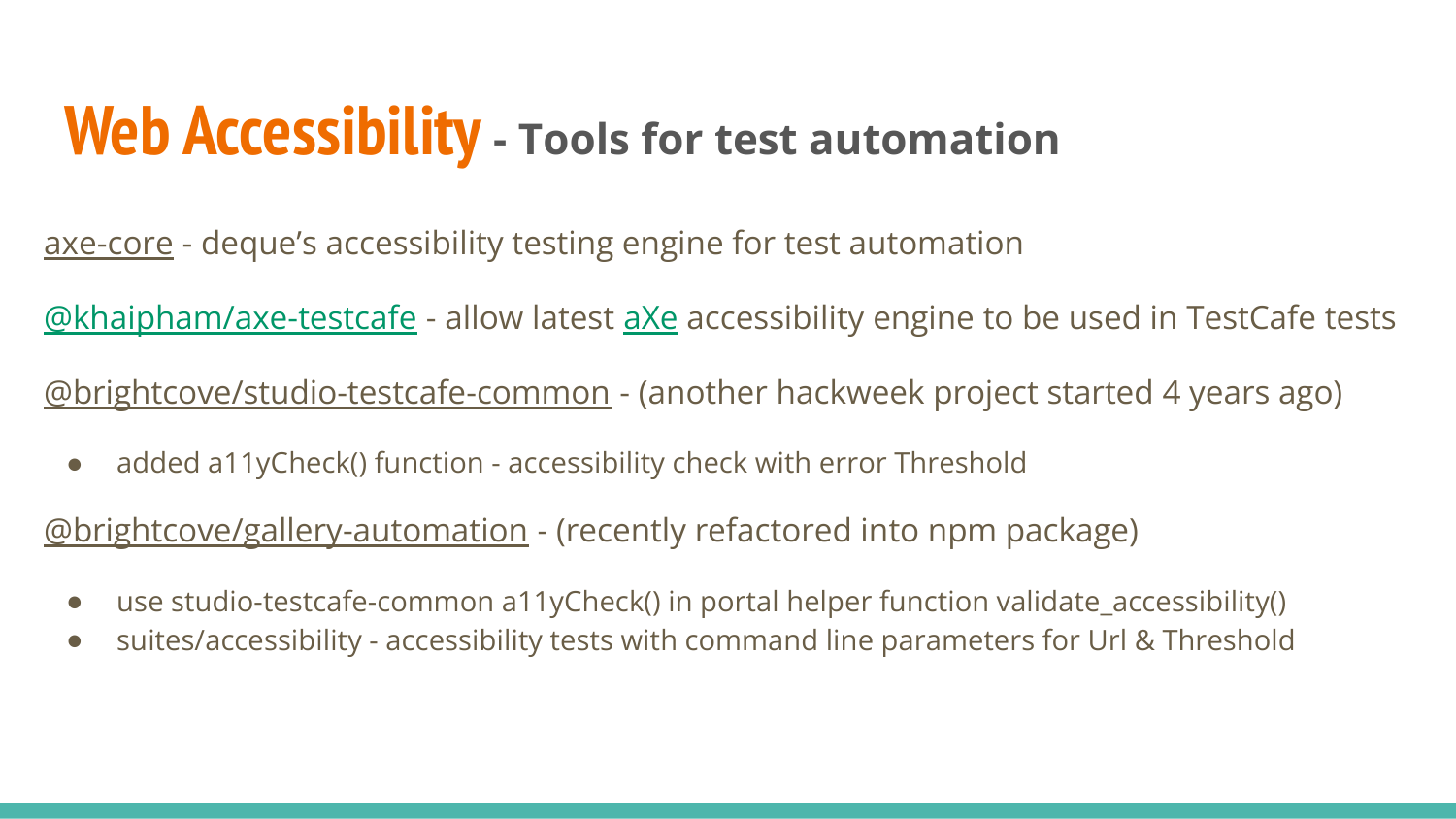

# Web Accessibility - Tools for test automation
axe-core - deque’s accessibility testing engine for test automation
@khaipham/axe-testcafe - allow latest aXe accessibility engine to be used in TestCafe tests
@brightcove/studio-testcafe-common - (another hackweek project started 4 years ago)
added a11yCheck() function - accessibility check with error Threshold
@brightcove/gallery-automation - (recently refactored into npm package)
use studio-testcafe-common a11yCheck() in portal helper function validate_accessibility()
suites/accessibility - accessibility tests with command line parameters for Url & Threshold